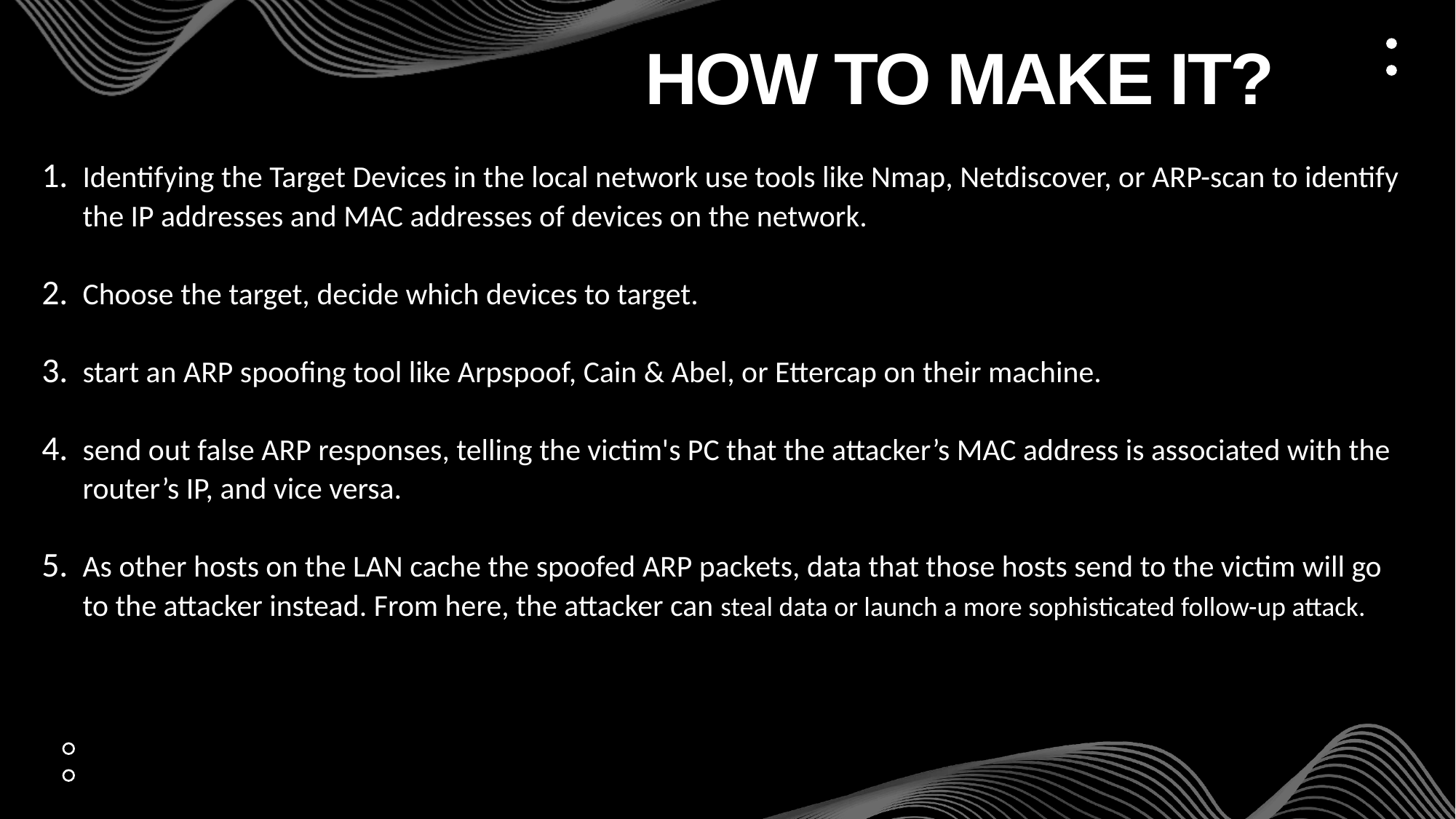

How to make it?
Identifying the Target Devices in the local network use tools like Nmap, Netdiscover, or ARP-scan to identify the IP addresses and MAC addresses of devices on the network.

Choose the target, decide which devices to target.

start an ARP spoofing tool like Arpspoof, Cain & Abel, or Ettercap on their machine.

send out false ARP responses, telling the victim's PC that the attacker’s MAC address is associated with the router’s IP, and vice versa.

As other hosts on the LAN cache the spoofed ARP packets, data that those hosts send to the victim will go to the attacker instead. From here, the attacker can steal data or launch a more sophisticated follow-up attack.